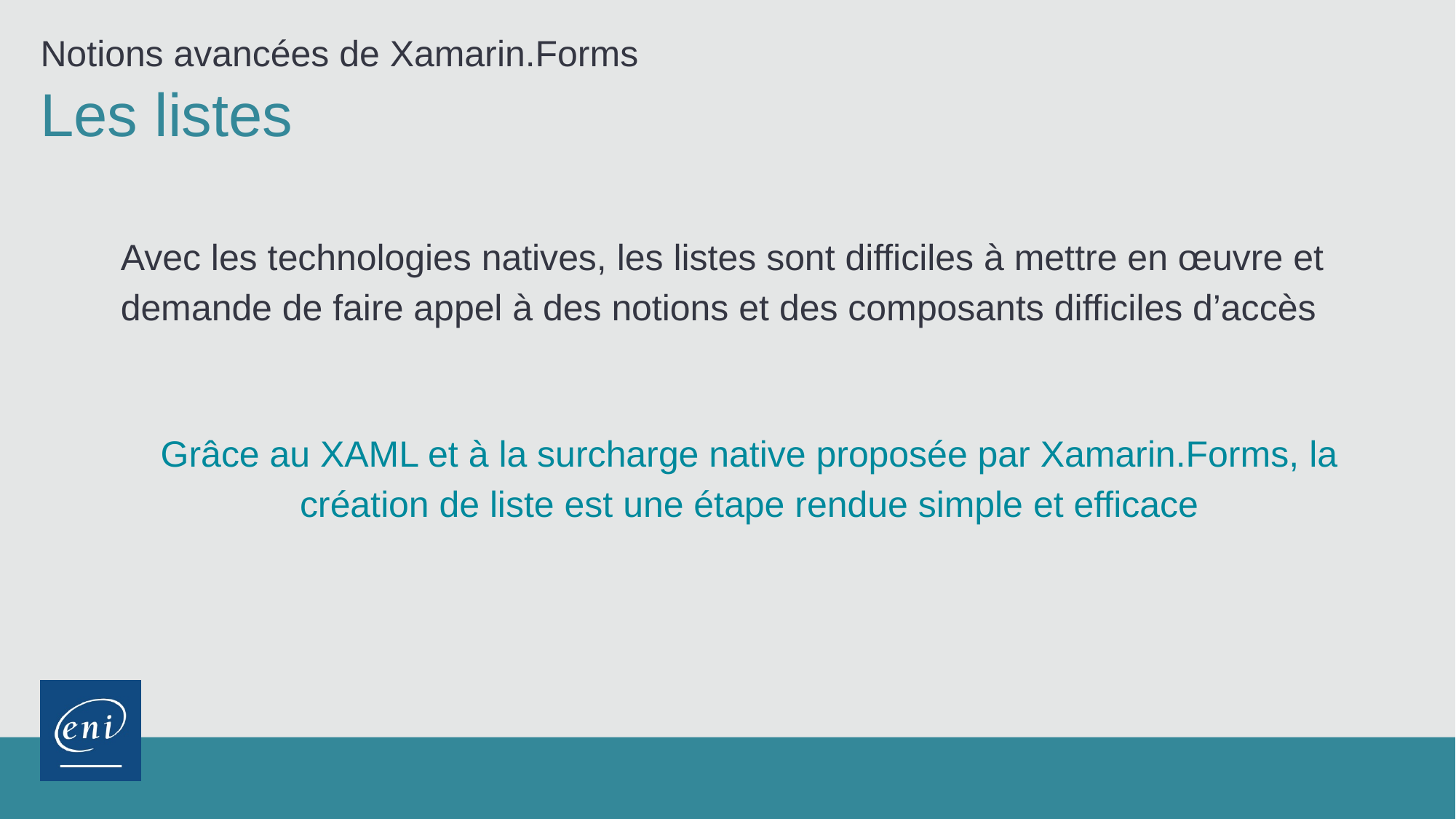

Notions avancées de Xamarin.Forms
Les listes
Avec les technologies natives, les listes sont difficiles à mettre en œuvre et demande de faire appel à des notions et des composants difficiles d’accès

Grâce au XAML et à la surcharge native proposée par Xamarin.Forms, la création de liste est une étape rendue simple et efficace